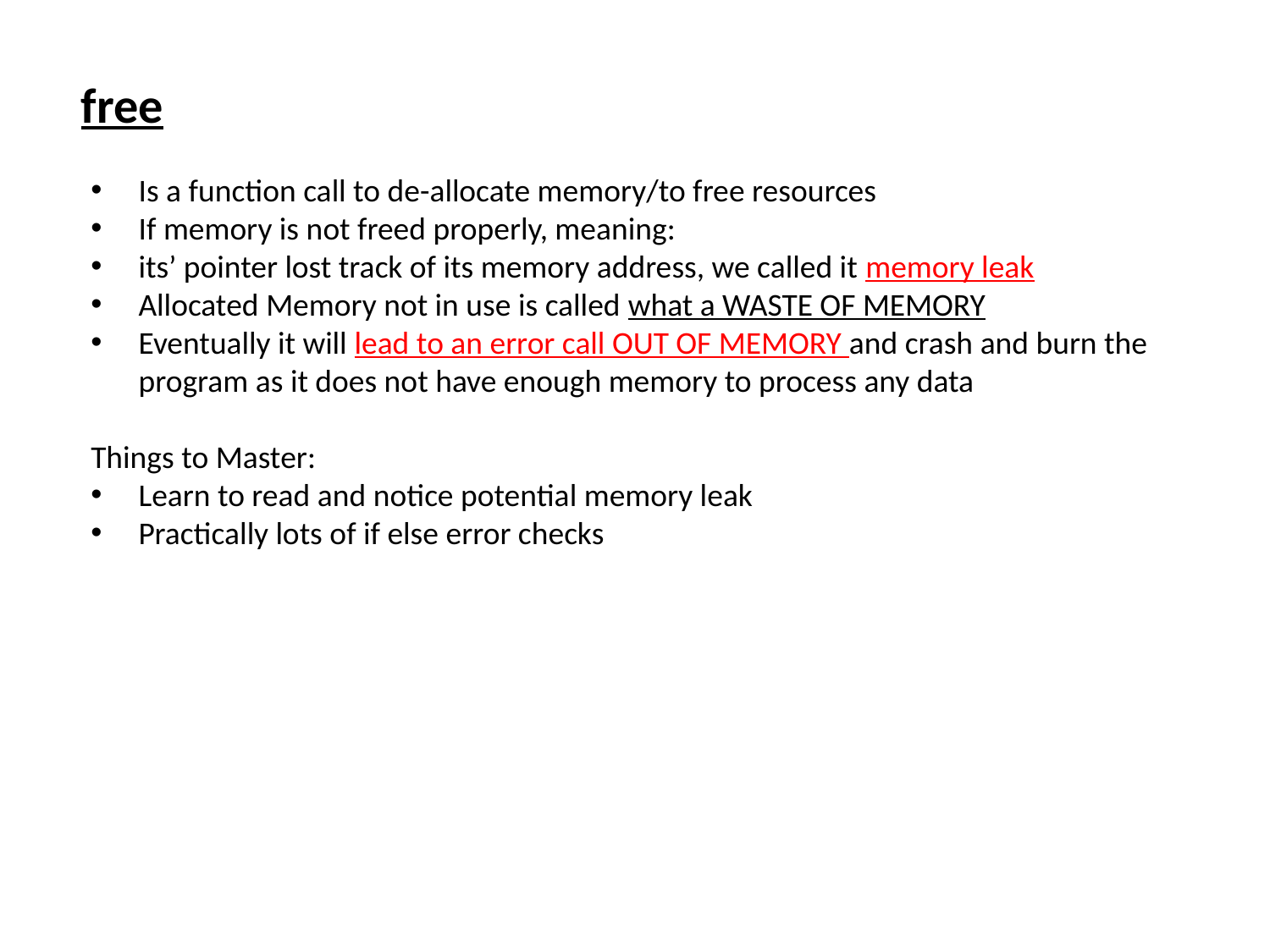

free
Is a function call to de-allocate memory/to free resources
If memory is not freed properly, meaning:
its’ pointer lost track of its memory address, we called it memory leak
Allocated Memory not in use is called what a WASTE OF MEMORY
Eventually it will lead to an error call OUT OF MEMORY and crash and burn the program as it does not have enough memory to process any data

Things to Master:
Learn to read and notice potential memory leak
Practically lots of if else error checks